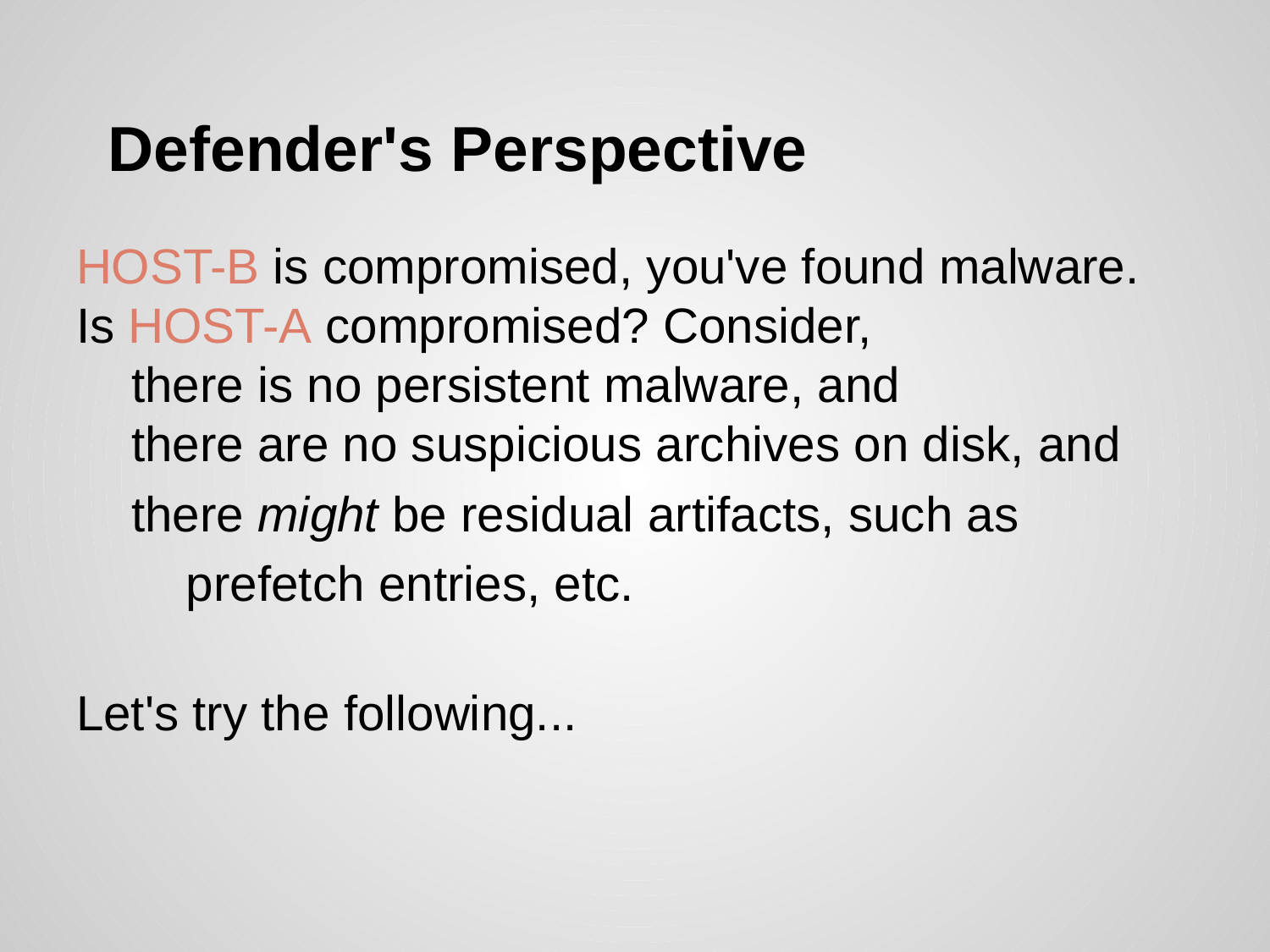

# Defender's Perspective
HOST-B is compromised, you've found malware.
Is HOST-A compromised? Consider,
    there is no persistent malware, and
    there are no suspicious archives on disk, and
    there might be residual artifacts, such as
        prefetch entries, etc.

Let's try the following...